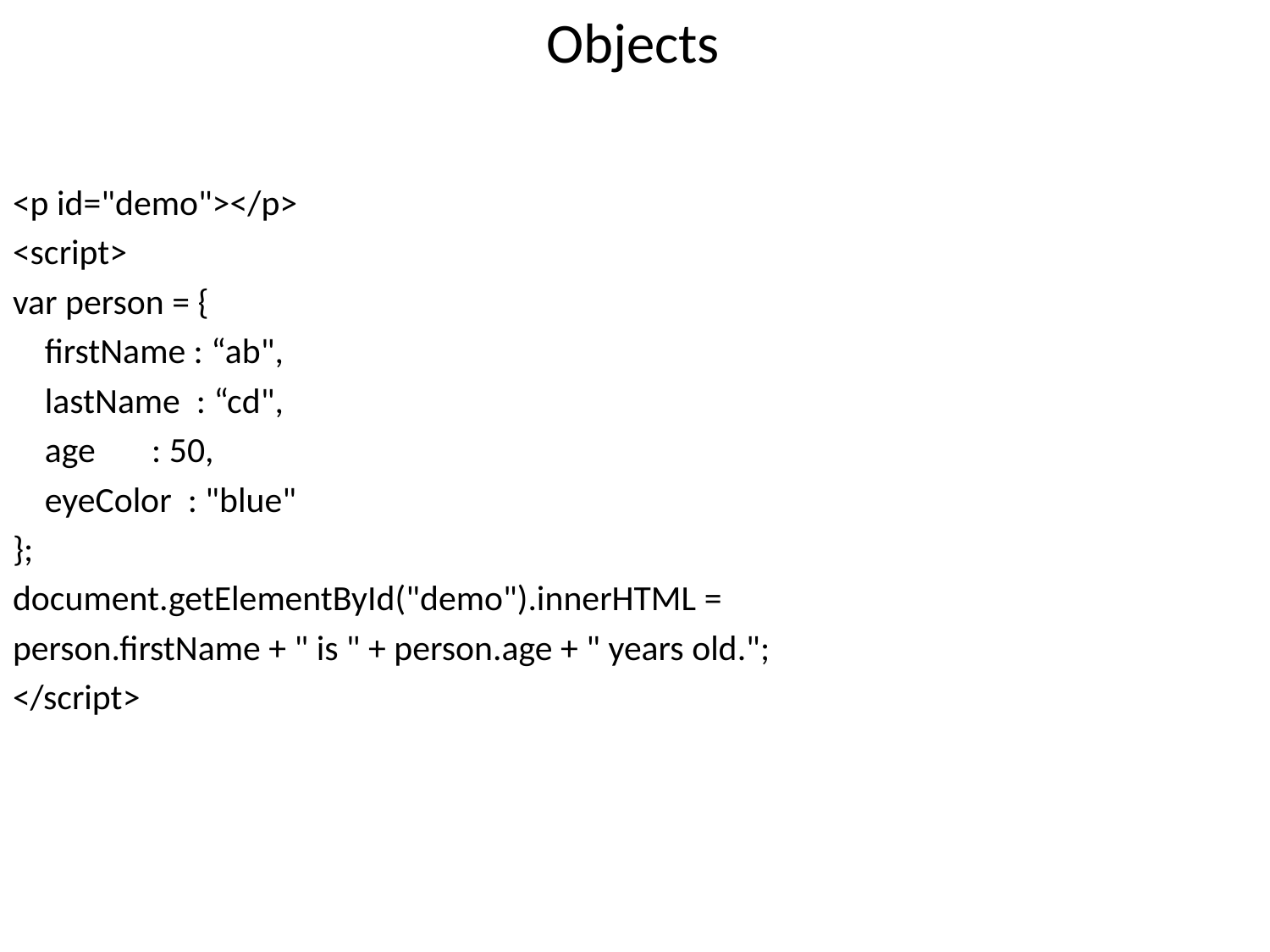

Objects

<p id="demo"></p>
<script>
var person = {
    firstName : “ab",
    lastName  : “cd",
    age       : 50,
    eyeColor  : "blue"
};
document.getElementById("demo").innerHTML =
person.firstName + " is " + person.age + " years old.";
</script>